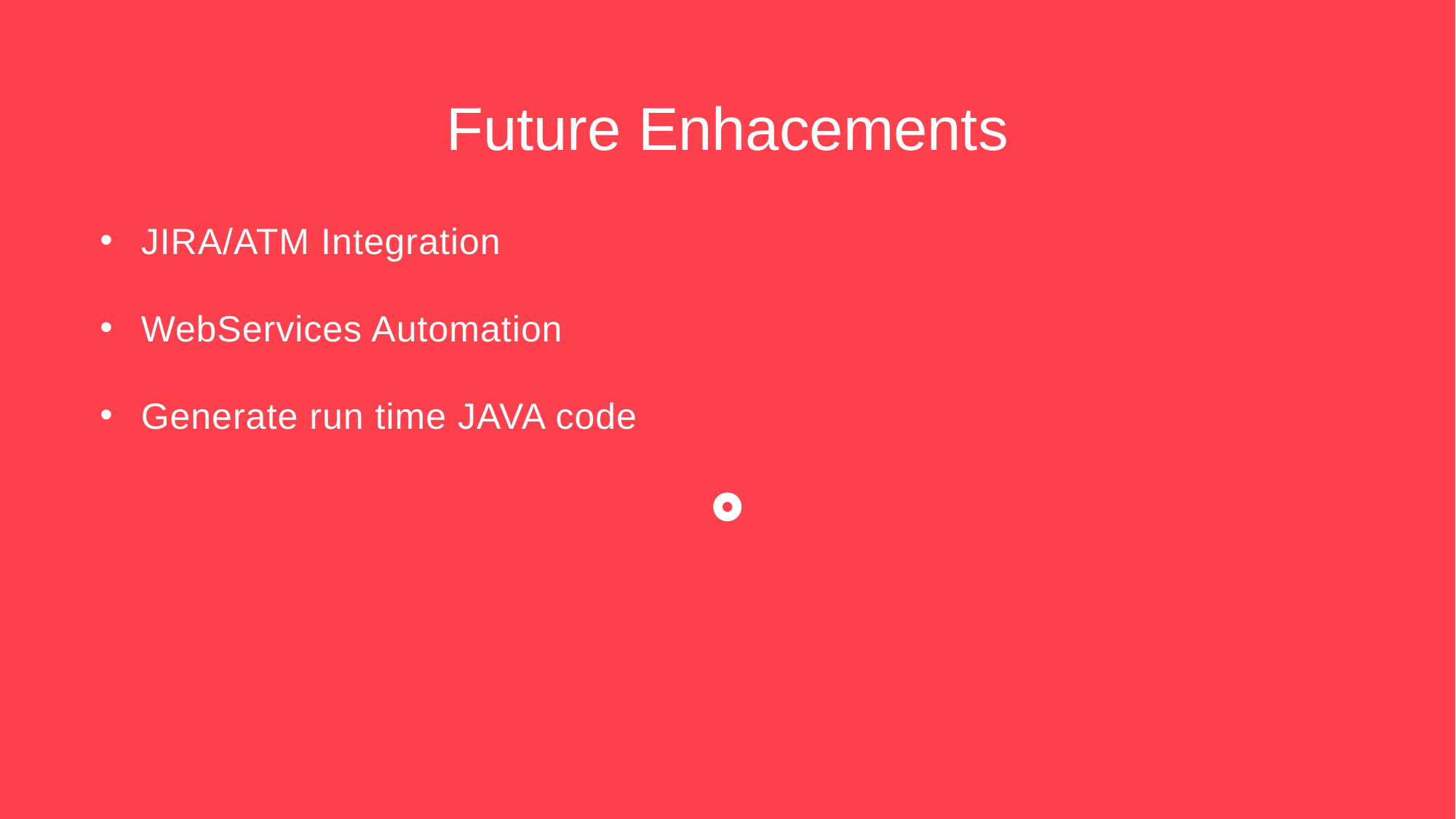

Future Enhacements
JIRA/ATM Integration

WebServices Automation

Generate run time JAVA code